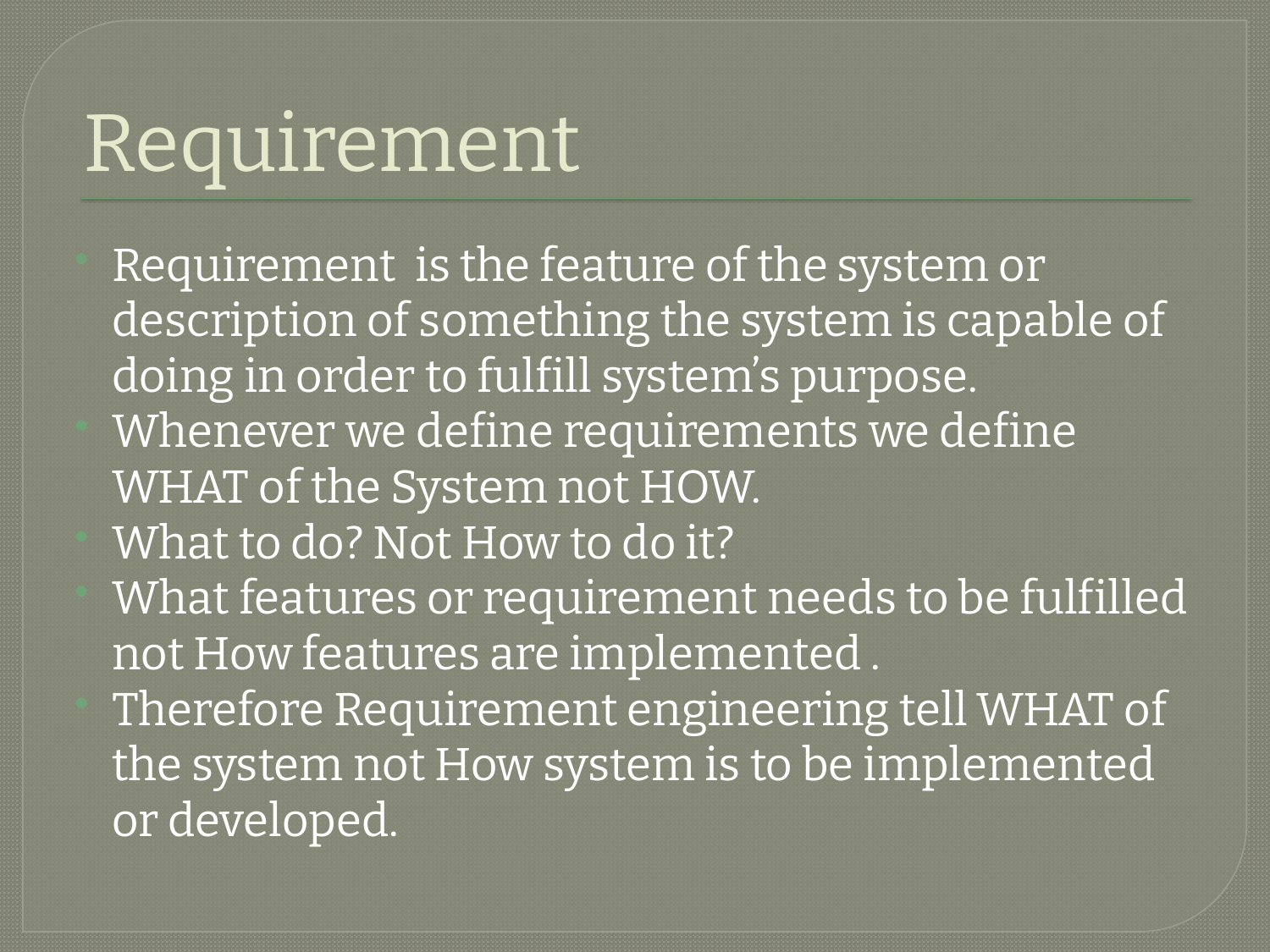

# Requirement
Requirement  is the feature of the system or description of something the system is capable of doing in order to fulfill system’s purpose.
Whenever we define requirements we define WHAT of the System not HOW.
What to do? Not How to do it?
What features or requirement needs to be fulfilled not How features are implemented .
Therefore Requirement engineering tell WHAT of the system not How system is to be implemented or developed.